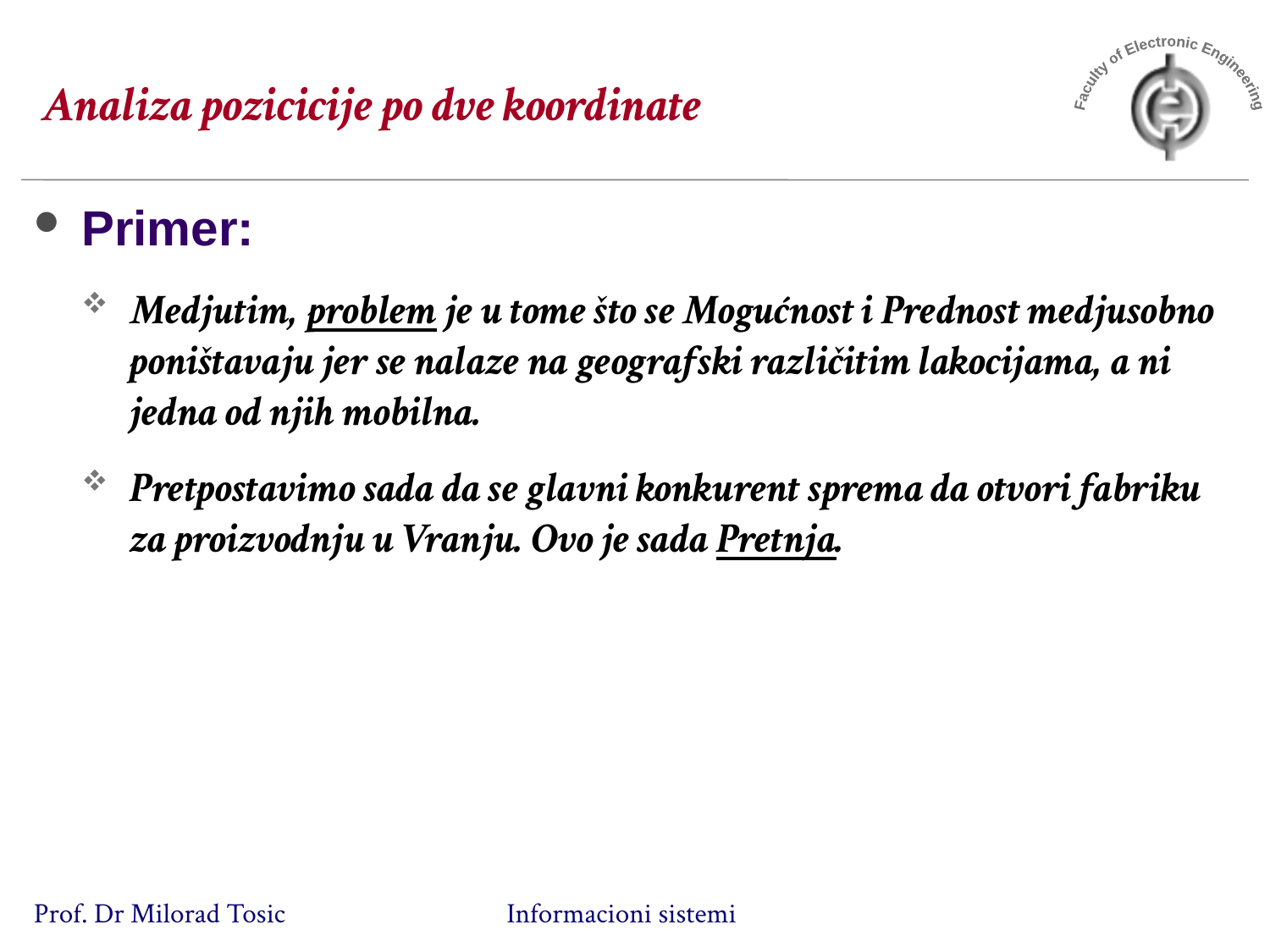

# Analiza pozicicije po dve koordinate
Primer:
Medjutim, problem je u tome što se Mogućnost i Prednost medjusobno poništavaju jer se nalaze na geografski različitim lakocijama, a ni jedna od njih mobilna.
Pretpostavimo sada da se glavni konkurent sprema da otvori fabriku za proizvodnju u Vranju. Ovo je sada Pretnja.
Prof. Dr Milorad Tosic                                   Informacioni sistemi